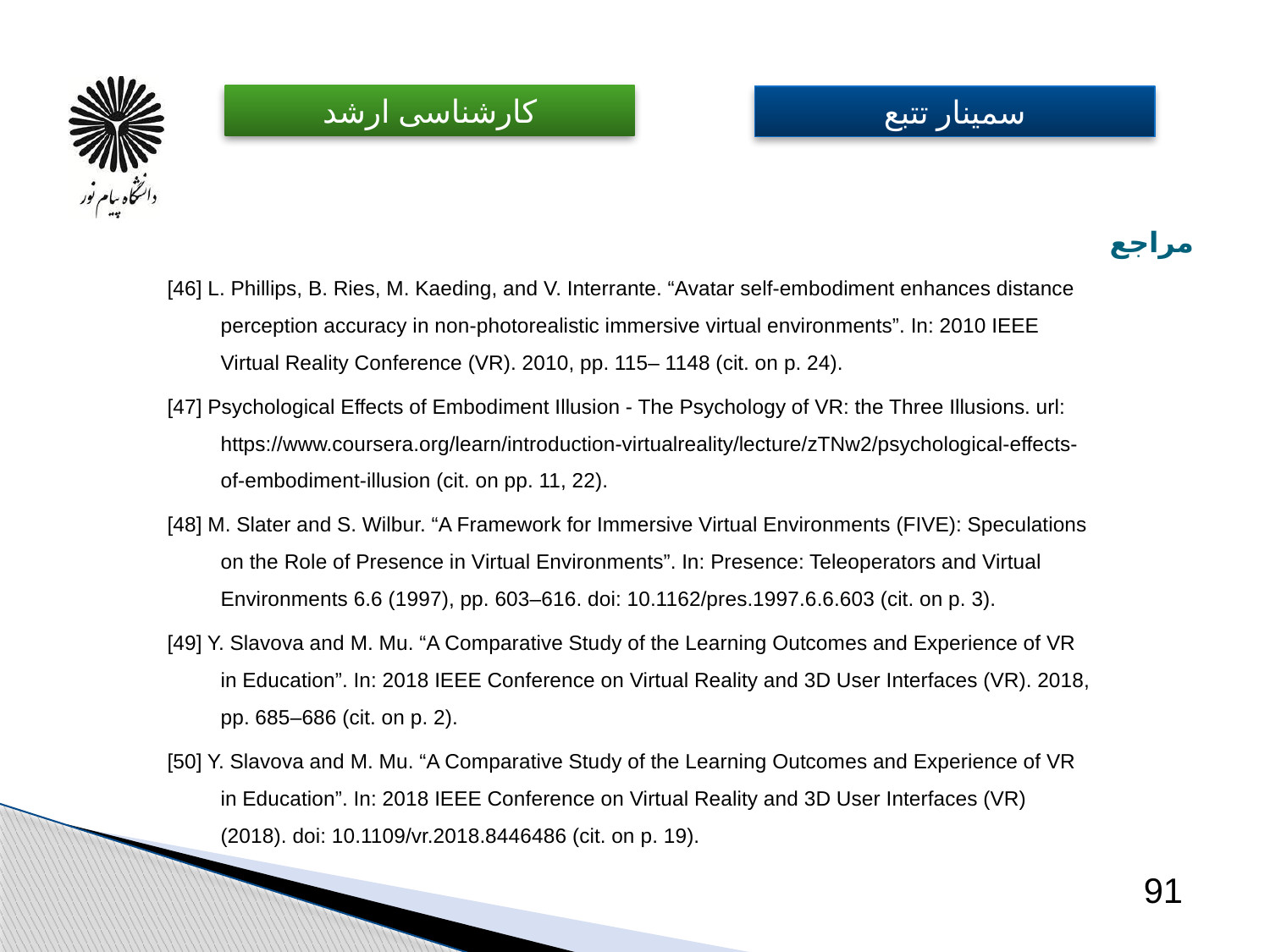

# مراجع
[46] L. Phillips, B. Ries, M. Kaeding, and V. Interrante. “Avatar self-embodiment enhances distance perception accuracy in non-photorealistic immersive virtual environments”. In: 2010 IEEE Virtual Reality Conference (VR). 2010, pp. 115– 1148 (cit. on p. 24).
[47] Psychological Effects of Embodiment Illusion - The Psychology of VR: the Three Illusions. url: https://www.coursera.org/learn/introduction-virtualreality/lecture/zTNw2/psychological-effects-of-embodiment-illusion (cit. on pp. 11, 22).
[48] M. Slater and S. Wilbur. “A Framework for Immersive Virtual Environments (FIVE): Speculations on the Role of Presence in Virtual Environments”. In: Presence: Teleoperators and Virtual Environments 6.6 (1997), pp. 603–616. doi: 10.1162/pres.1997.6.6.603 (cit. on p. 3).
[49] Y. Slavova and M. Mu. “A Comparative Study of the Learning Outcomes and Experience of VR in Education”. In: 2018 IEEE Conference on Virtual Reality and 3D User Interfaces (VR). 2018, pp. 685–686 (cit. on p. 2).
[50] Y. Slavova and M. Mu. “A Comparative Study of the Learning Outcomes and Experience of VR in Education”. In: 2018 IEEE Conference on Virtual Reality and 3D User Interfaces (VR) (2018). doi: 10.1109/vr.2018.8446486 (cit. on p. 19).
91